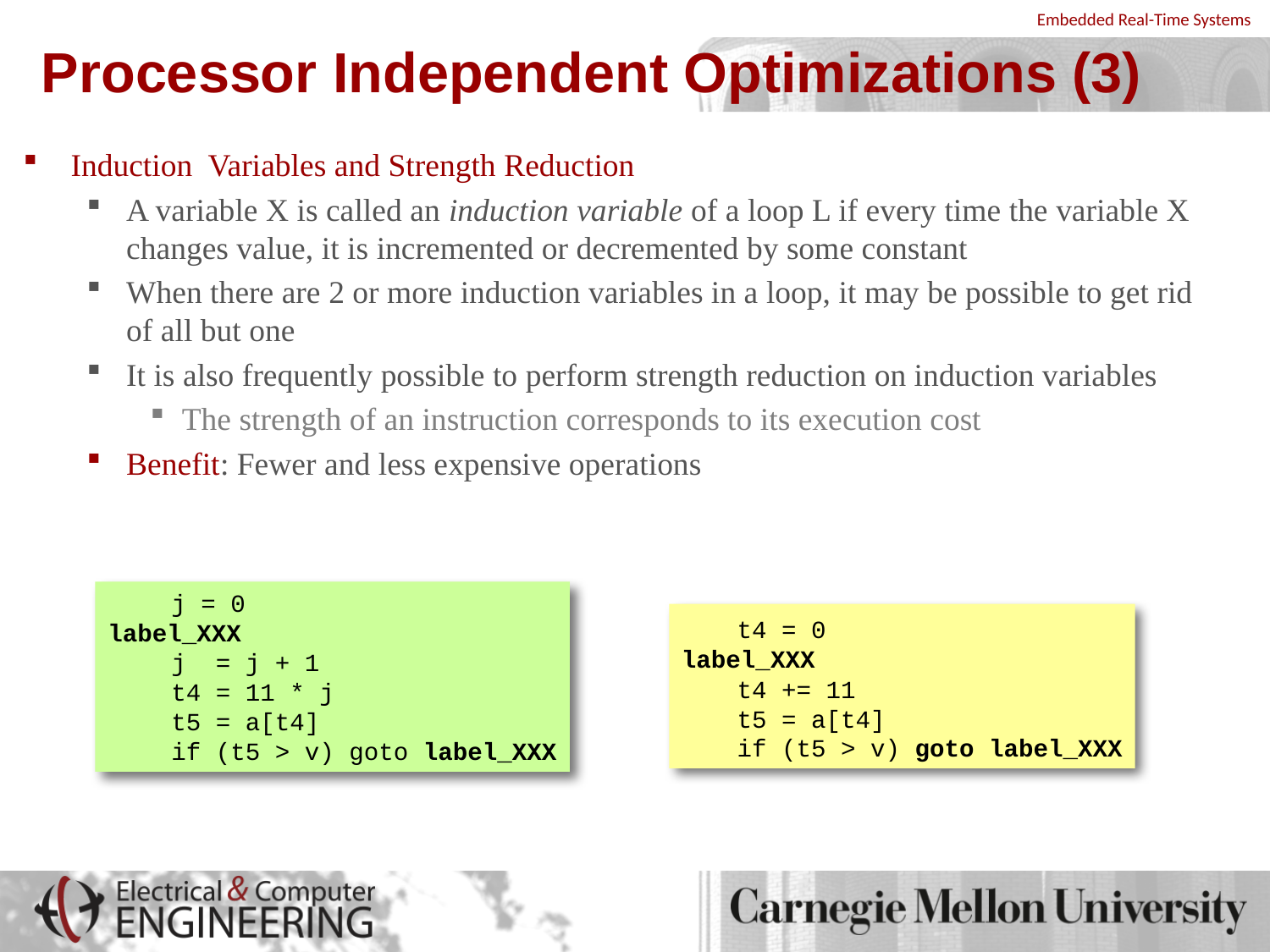

# Processor Independent Optimizations (3)
Induction  Variables and Strength Reduction
A variable X is called an induction variable of a loop L if every time the variable X changes value, it is incremented or decremented by some constant
When there are 2 or more induction variables in a loop, it may be possible to get rid of all but one
It is also frequently possible to perform strength reduction on induction variables
The strength of an instruction corresponds to its execution cost
Benefit: Fewer and less expensive operations

BEFORE
AFTER
	j = 0
label_XXX
	j  = j + 1
	t4 = 11 * j
	t5 = a[t4]
	if (t5 > v) goto label_XXX
	t4 = 0
label_XXX
	t4 += 11
	t5 = a[t4]
	if (t5 > v) goto label_XXX